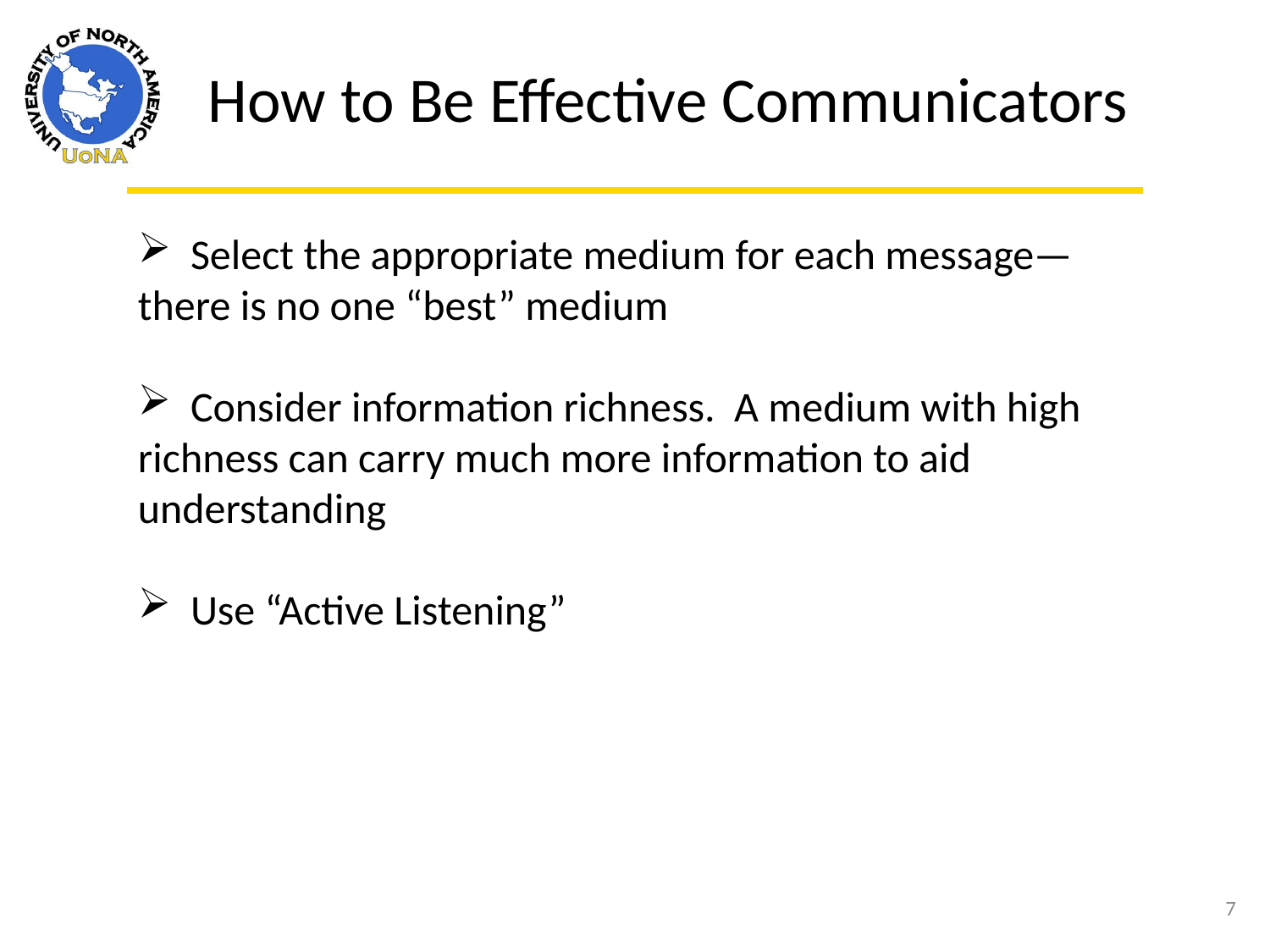

How to Be Effective Communicators
  Select the appropriate medium for each message—there is no one “best” medium

  Consider information richness.  A medium with high richness can carry much more information to aid understanding

  Use “Active Listening”
7